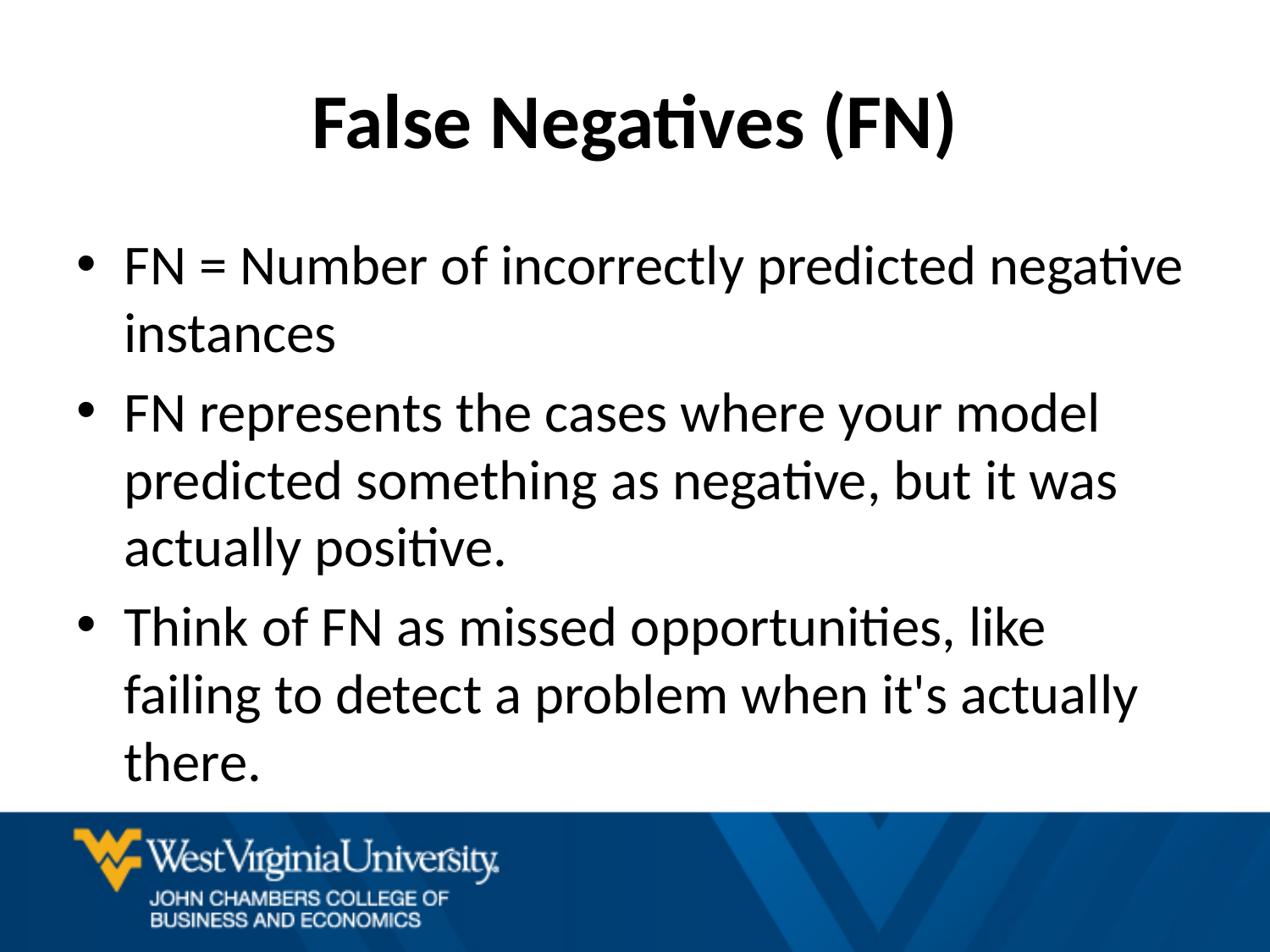

# False Negatives (FN)
FN = Number of incorrectly predicted negative instances
FN represents the cases where your model predicted something as negative, but it was actually positive.
Think of FN as missed opportunities, like failing to detect a problem when it's actually there.